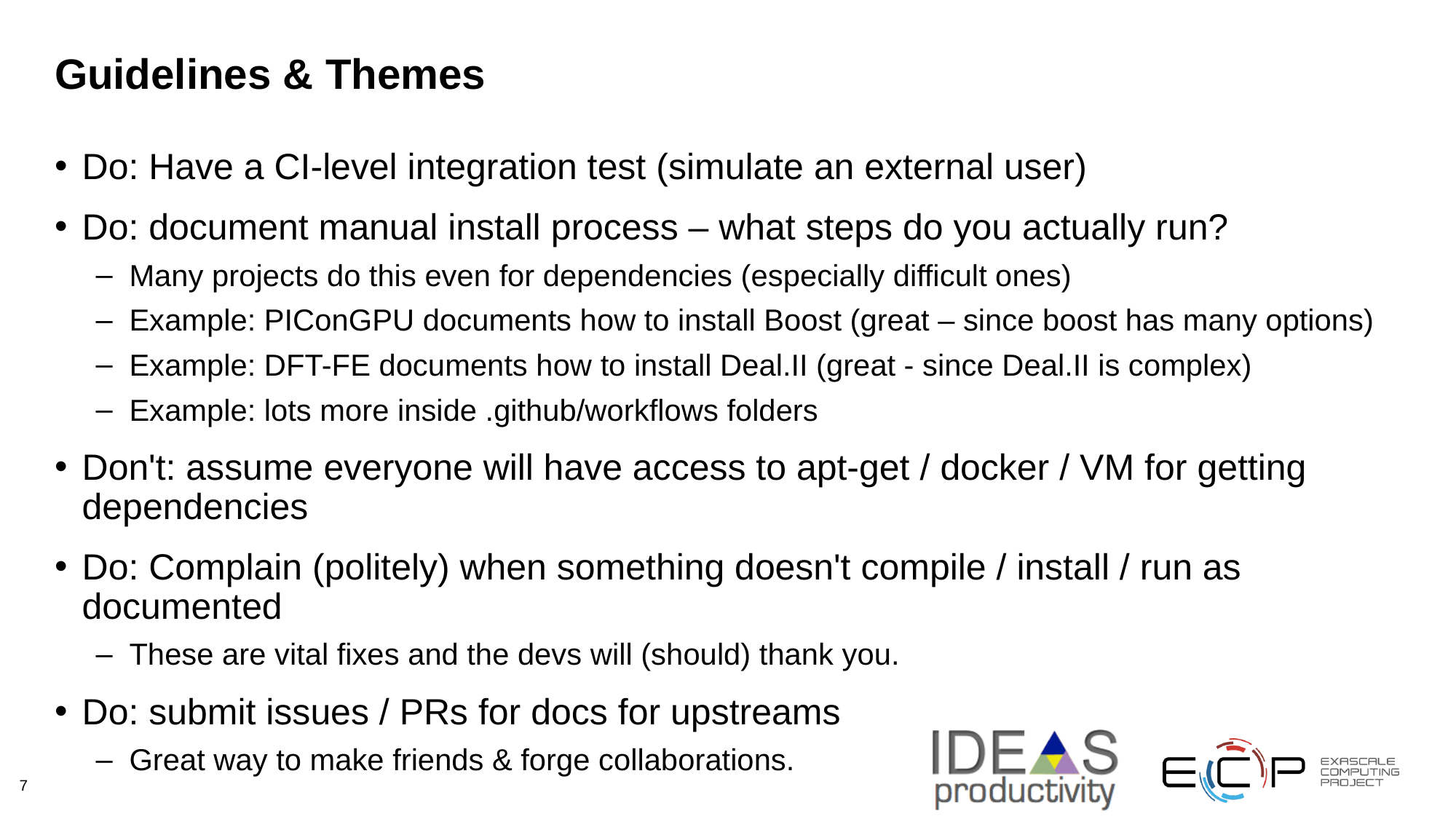

# Guidelines & Themes
Do: Have a CI-level integration test (simulate an external user)
Do: document manual install process – what steps do you actually run?
Many projects do this even for dependencies (especially difficult ones)
Example: PIConGPU documents how to install Boost (great – since boost has many options)
Example: DFT-FE documents how to install Deal.II (great - since Deal.II is complex)
Example: lots more inside .github/workflows folders
Don't: assume everyone will have access to apt-get / docker / VM for getting dependencies
Do: Complain (politely) when something doesn't compile / install / run as documented
These are vital fixes and the devs will (should) thank you.
Do: submit issues / PRs for docs for upstreams
Great way to make friends & forge collaborations.